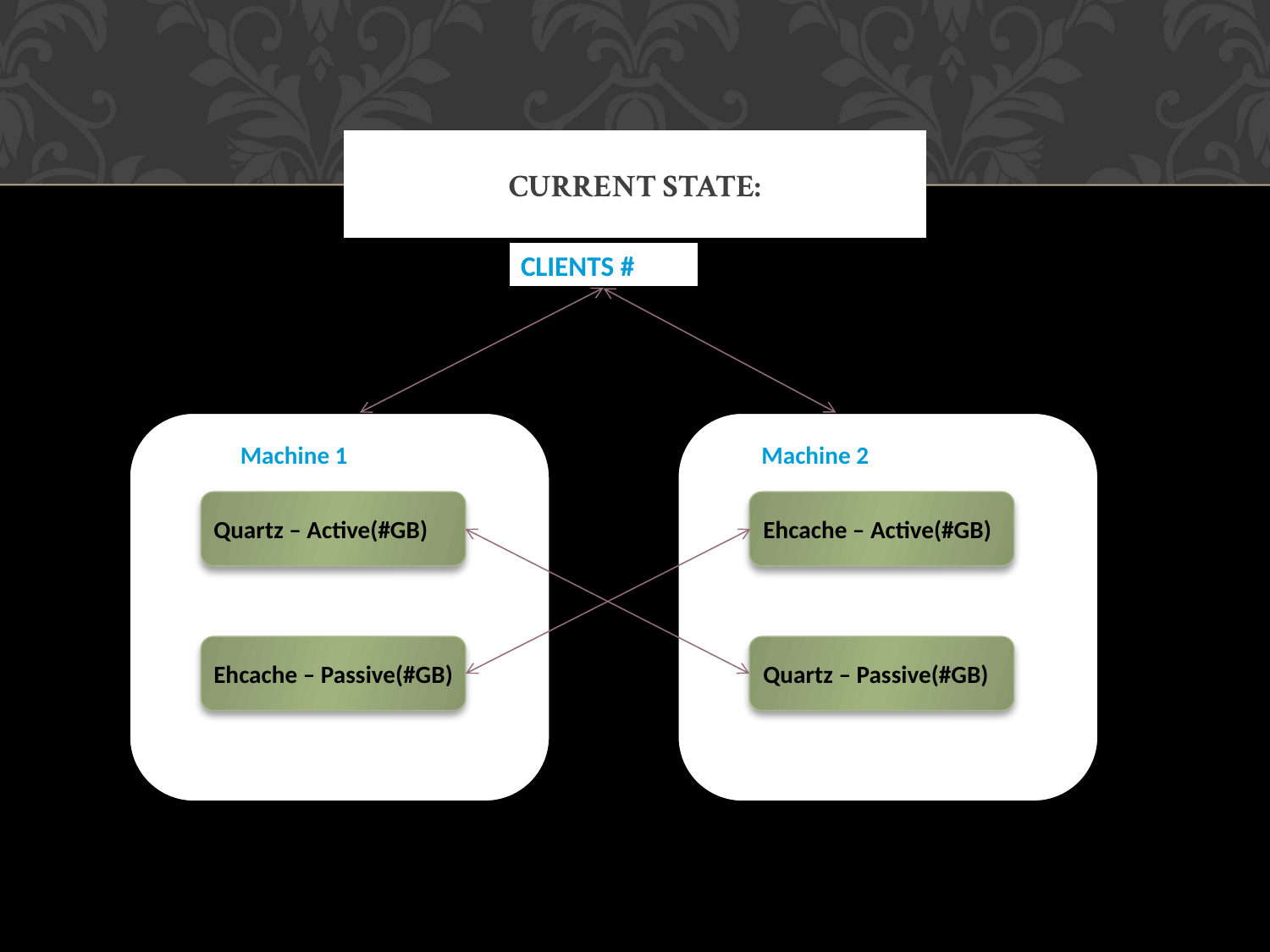

# Current State:

CLIENTS #

Machine 1
Machine 2

Ehcache – Active(#GB)
Quartz – Active(#GB)

Ehcache – Passive(#GB)
Quartz – Passive(#GB)